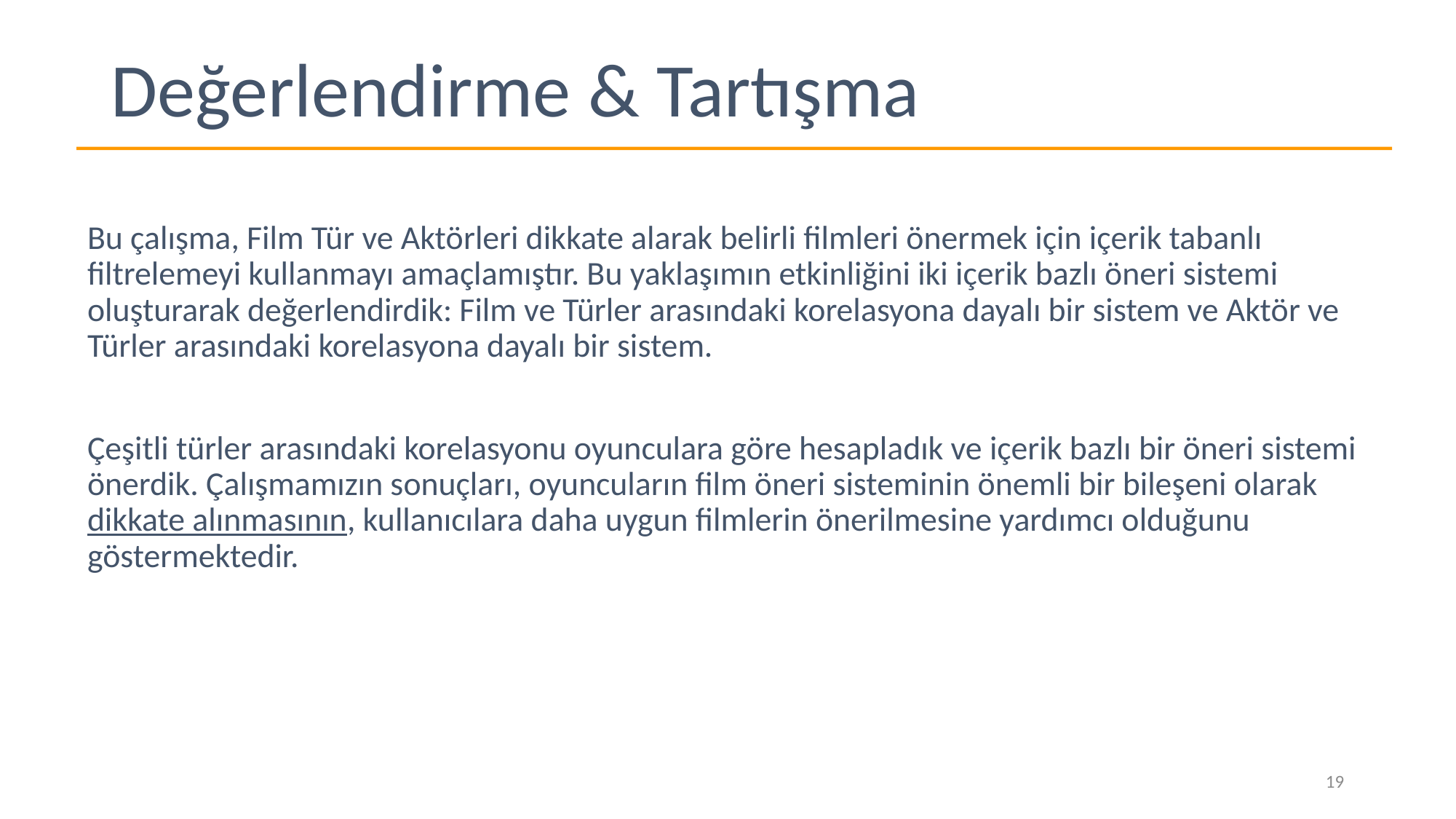

# Değerlendirme & Tartışma

Bu çalışma, Film Tür ve Aktörleri dikkate alarak belirli filmleri önermek için içerik tabanlı filtrelemeyi kullanmayı amaçlamıştır. Bu yaklaşımın etkinliğini iki içerik bazlı öneri sistemi oluşturarak değerlendirdik: Film ve Türler arasındaki korelasyona dayalı bir sistem ve Aktör ve Türler arasındaki korelasyona dayalı bir sistem.

Çeşitli türler arasındaki korelasyonu oyunculara göre hesapladık ve içerik bazlı bir öneri sistemi önerdik. Çalışmamızın sonuçları, oyuncuların film öneri sisteminin önemli bir bileşeni olarak dikkate alınmasının, kullanıcılara daha uygun filmlerin önerilmesine yardımcı olduğunu göstermektedir.
19